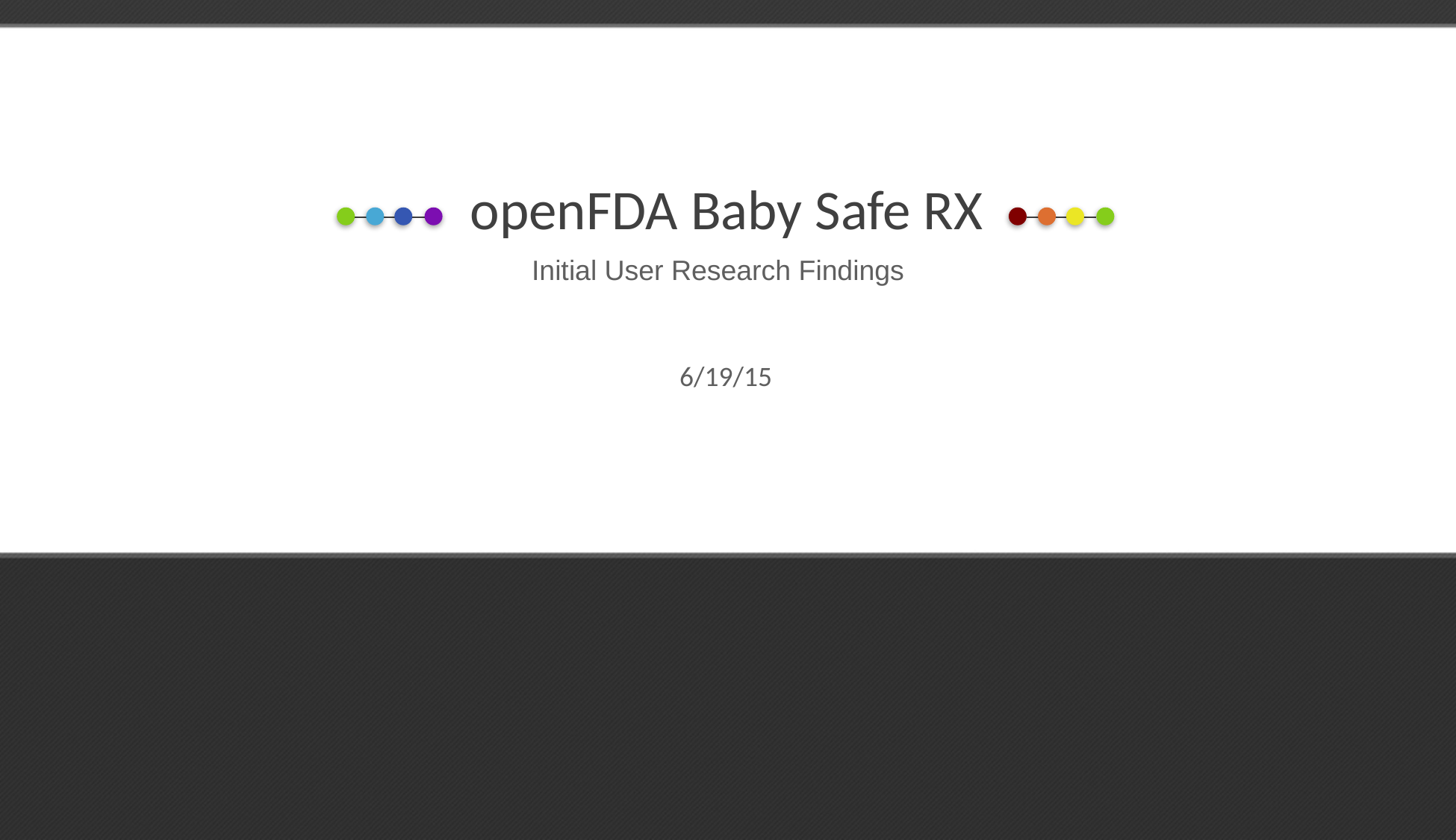

# openFDA Baby Safe RX

Initial User Research Findings
6/19/15